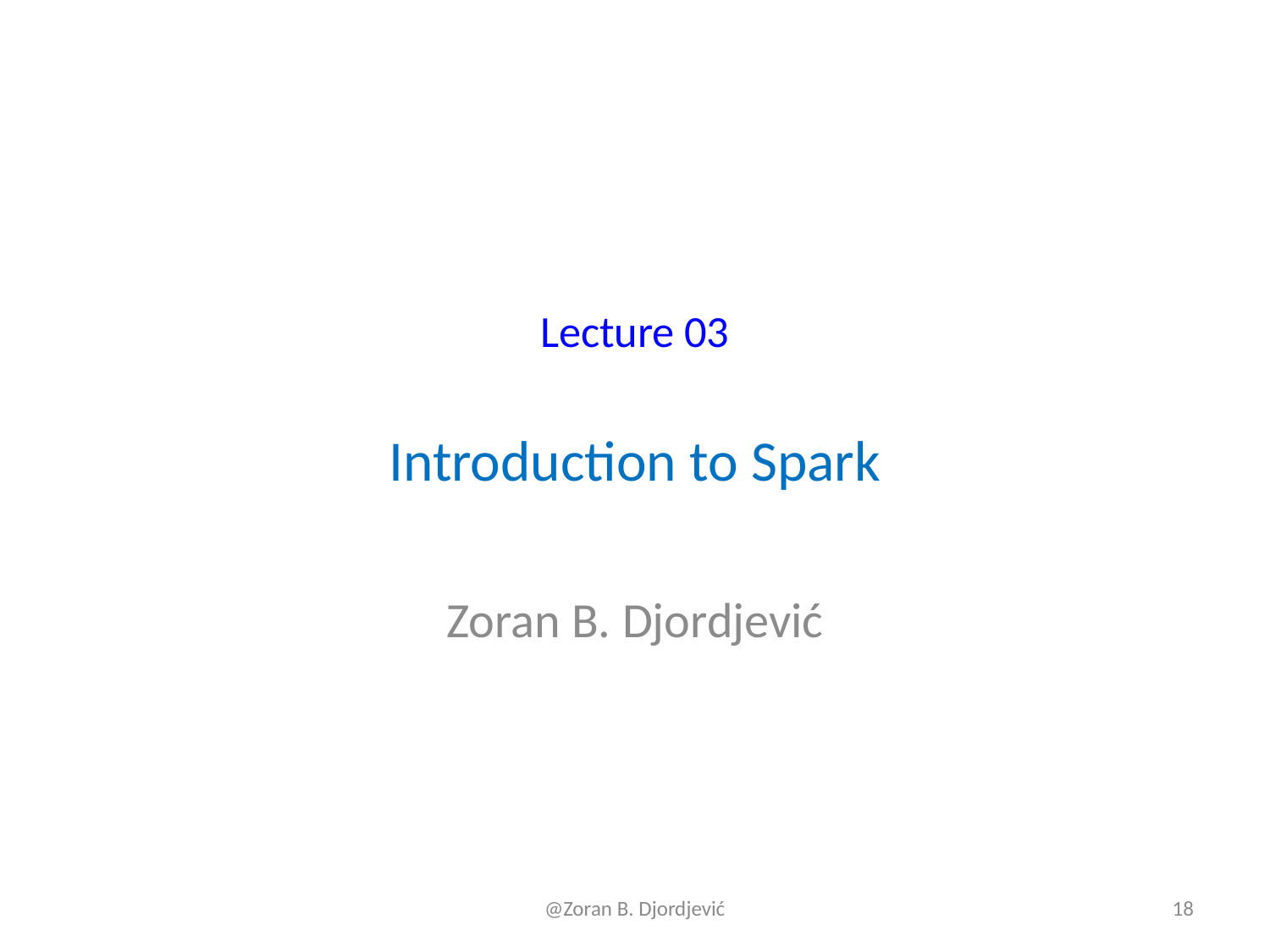

# Lecture 03 Introduction to Spark
Zoran B. Djordjević
@Zoran B. Djordjević
18